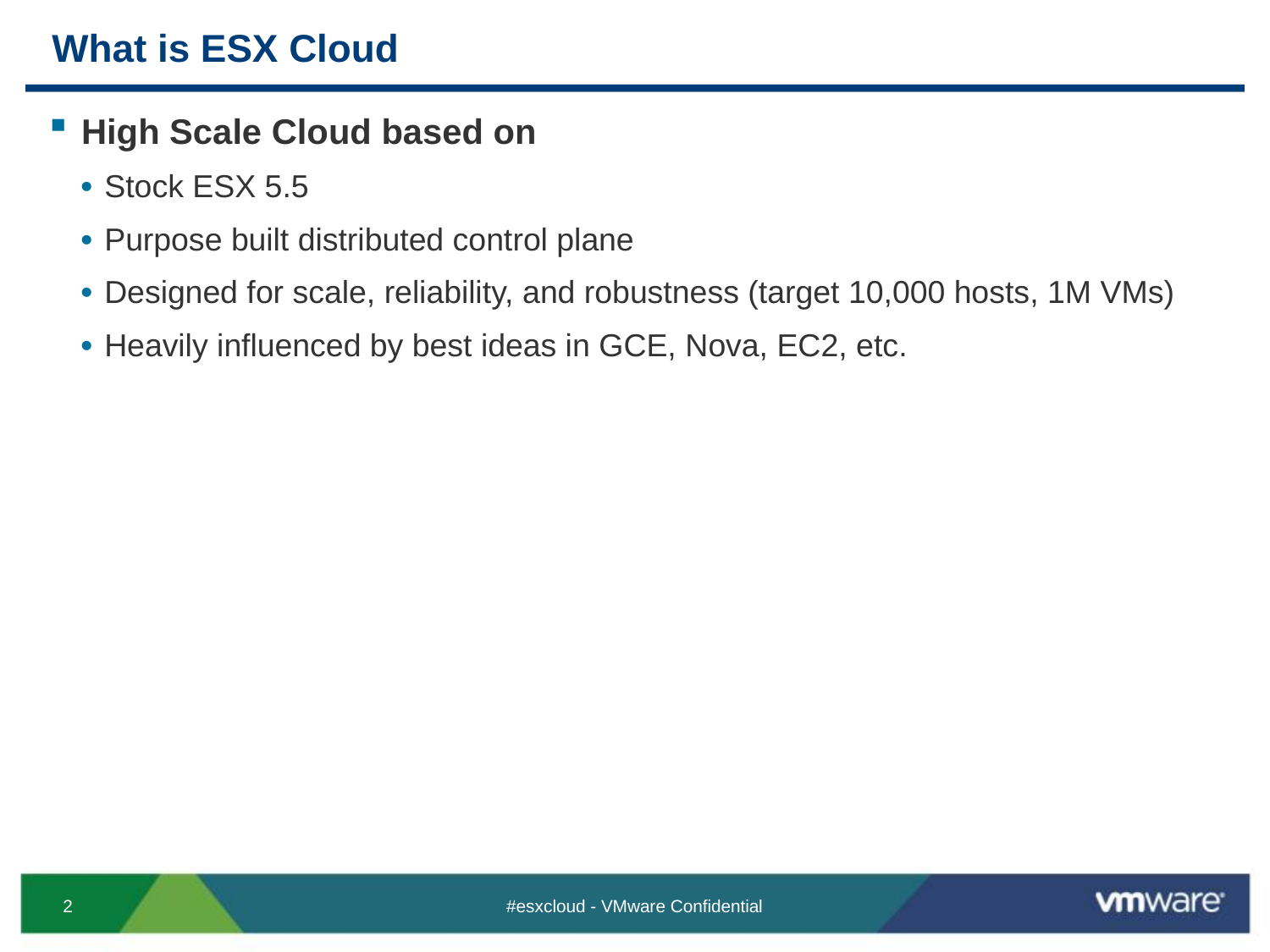

# What is ESX Cloud
High Scale Cloud based on
Stock ESX 5.5
Purpose built distributed control plane
Designed for scale, reliability, and robustness (target 10,000 hosts, 1M VMs)
Heavily influenced by best ideas in GCE, Nova, EC2, etc.
#esxcloud - VMware Confidential